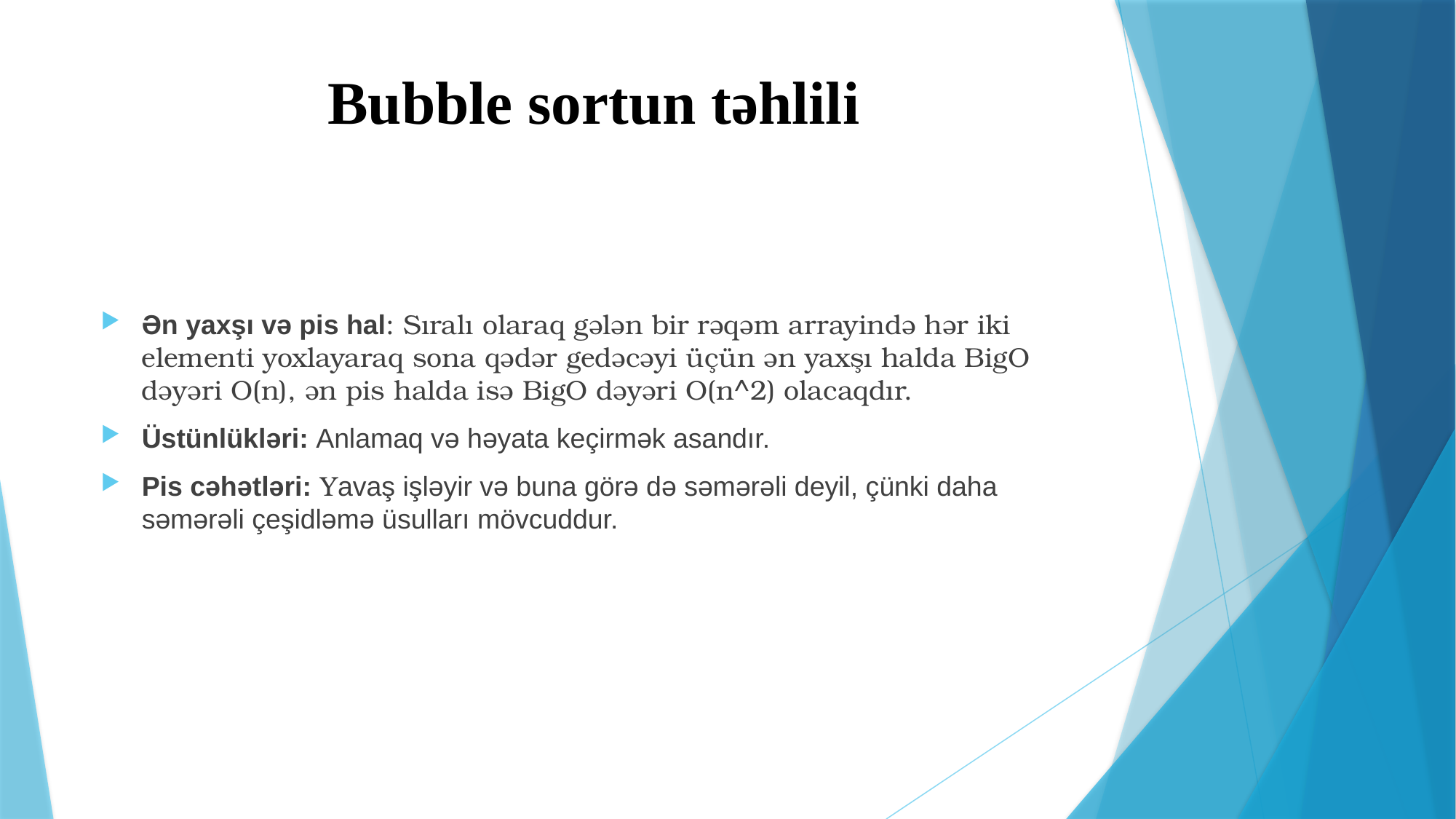

# Bubble sortun təhlili
Ən yaxşı və pis hal: Sıralı olaraq gələn bir rəqəm arrayində hər iki elementi yoxlayaraq sona qədər gedəcəyi üçün ən yaxşı halda BigO dəyəri O(n), ən pis halda isə BigO dəyəri O(n^2) olacaqdır.
Üstünlükləri: Anlamaq və həyata keçirmək asandır.
Pis cəhətləri: Yavaş işləyir və buna görə də səmərəli deyil, çünki daha səmərəli çeşidləmə üsulları mövcuddur.